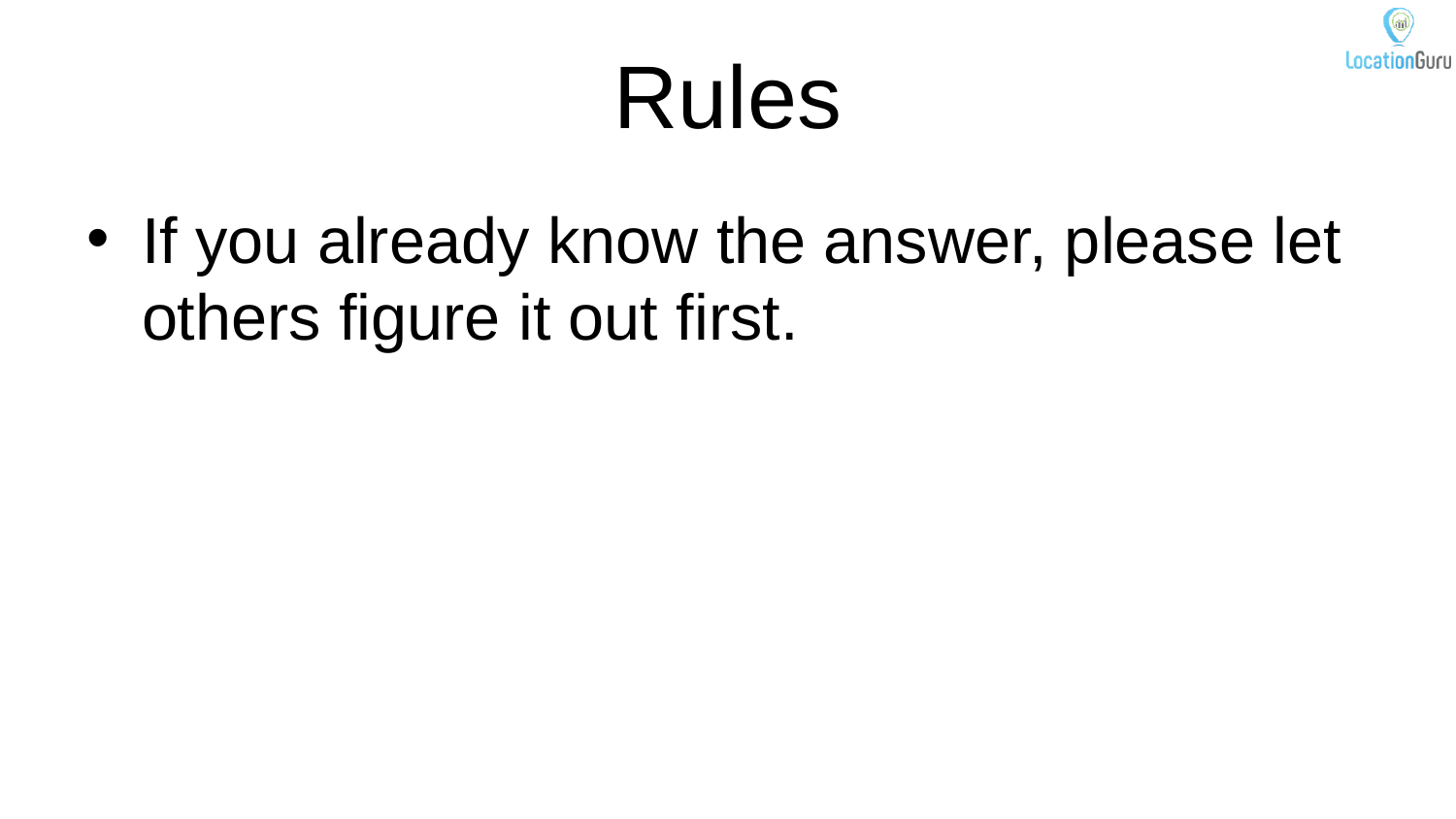

# Rules
If you already know the answer, please let others figure it out first.